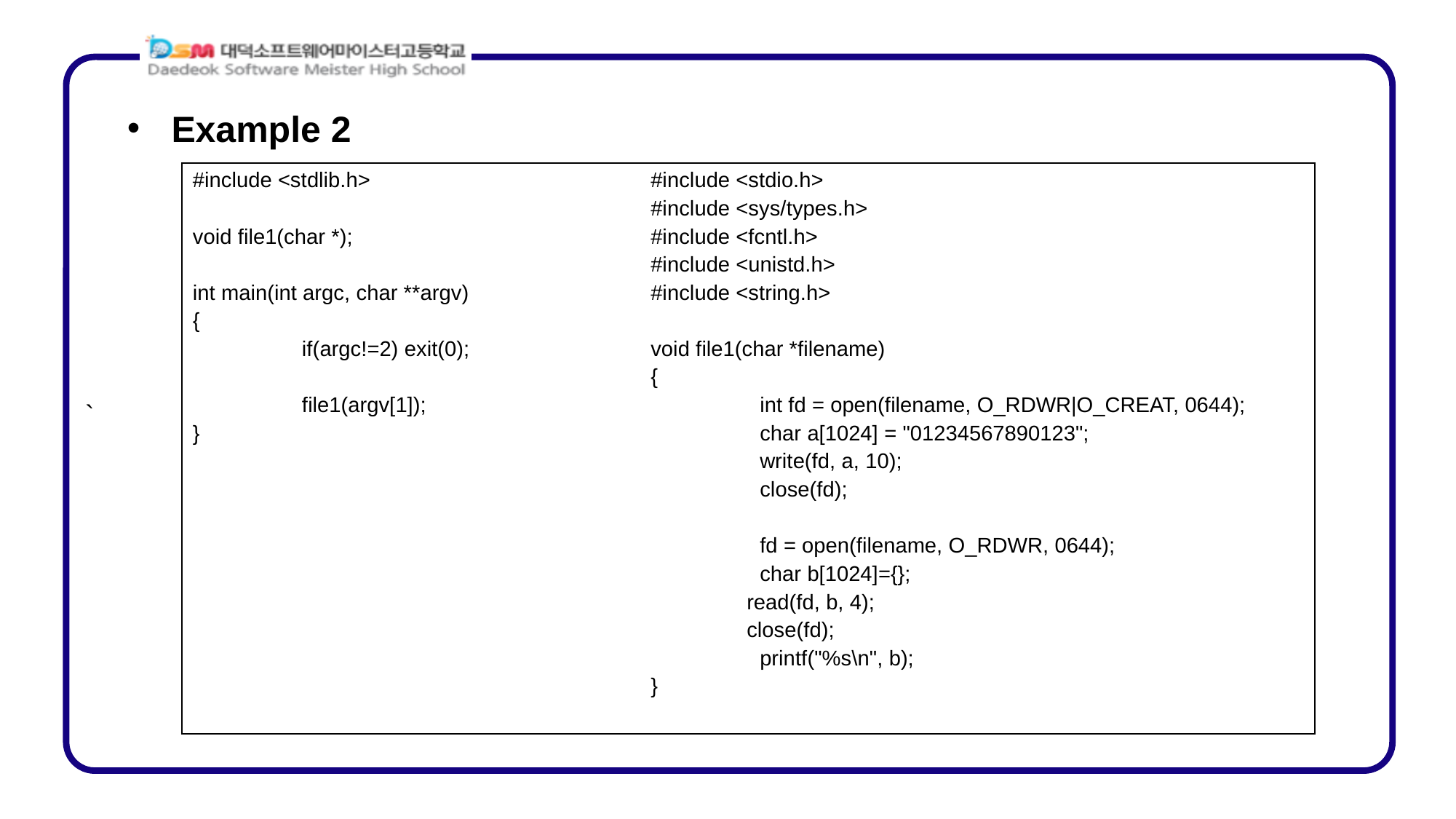

Example 2
| #include <stdlib.h> void file1(char \*); int main(int argc, char \*\*argv) { if(argc!=2) exit(0); file1(argv[1]); } | #include <stdio.h> #include <sys/types.h> #include <fcntl.h> #include <unistd.h> #include <string.h> void file1(char \*filename) { int fd = open(filename, O\_RDWR|O\_CREAT, 0644); char a[1024] = "01234567890123"; write(fd, a, 10); close(fd); fd = open(filename, O\_RDWR, 0644); char b[1024]={}; read(fd, b, 4); close(fd); printf("%s\n", b); } |
| --- | --- |